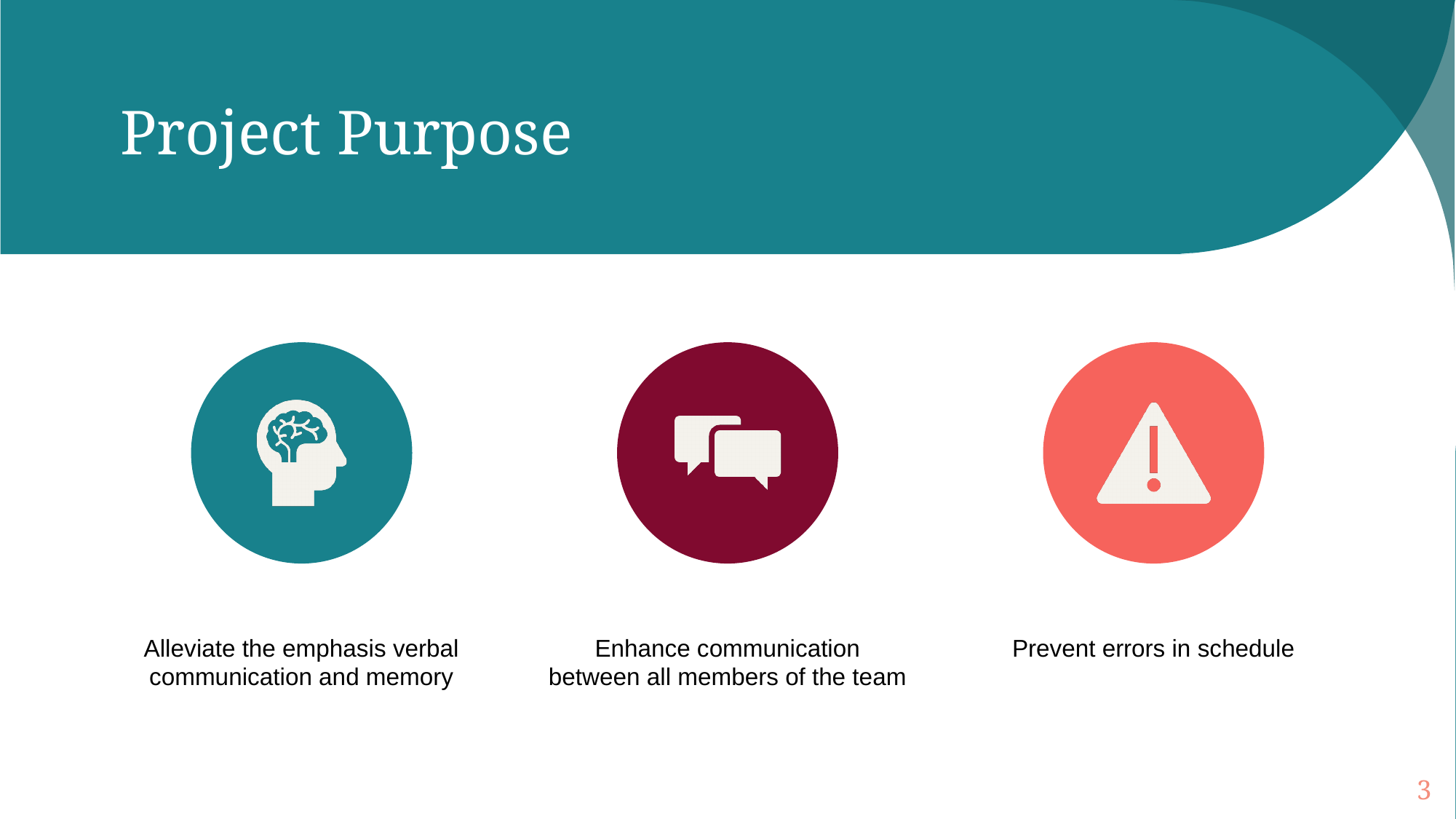

# Project Purpose
Alleviate the emphasis verbal communication and memory
Enhance communication between all members of the team
Prevent errors in schedule
3